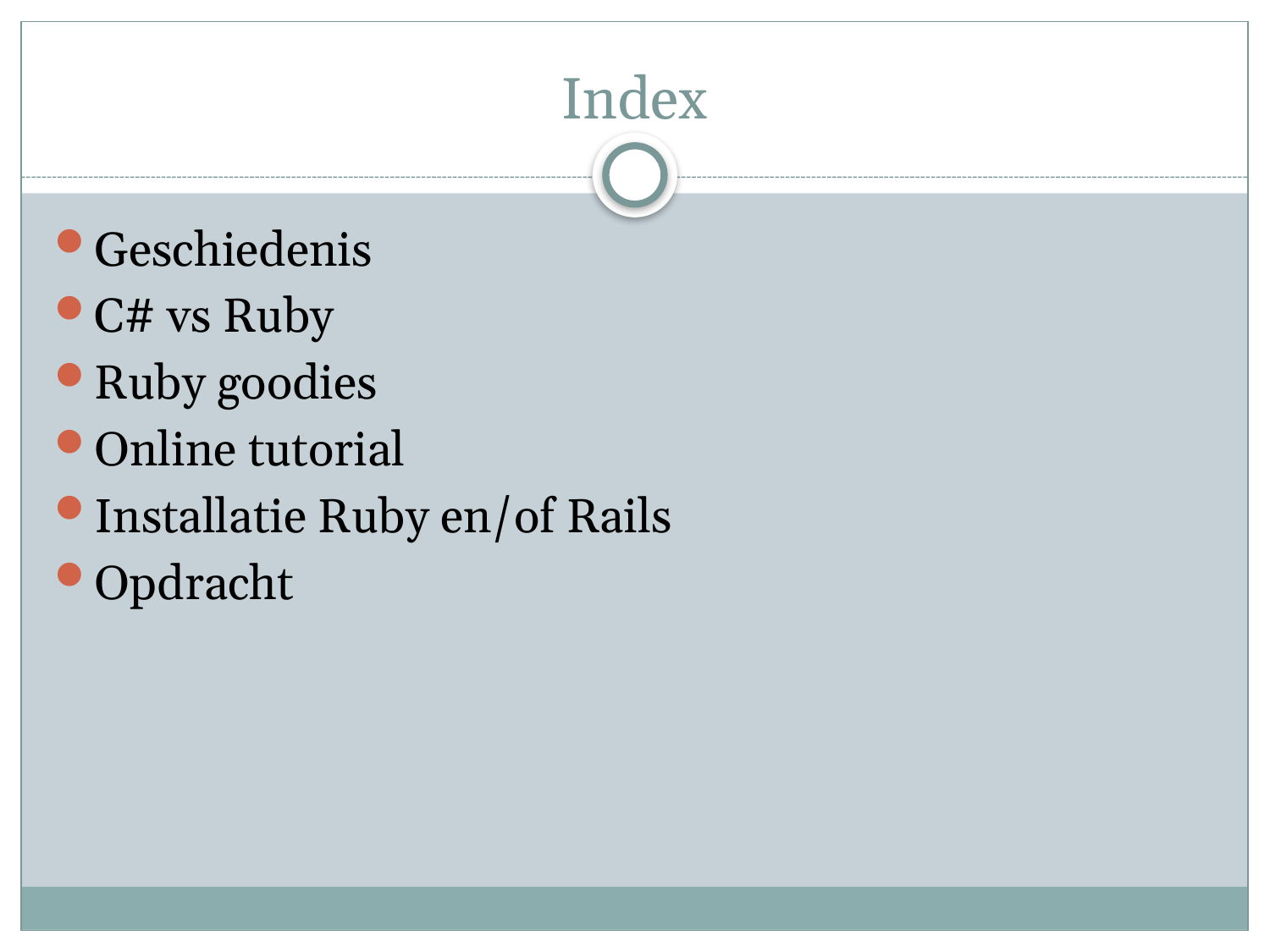

# Index
Geschiedenis
C# vs Ruby
Ruby goodies
Online tutorial
Installatie Ruby en/of Rails
Opdracht